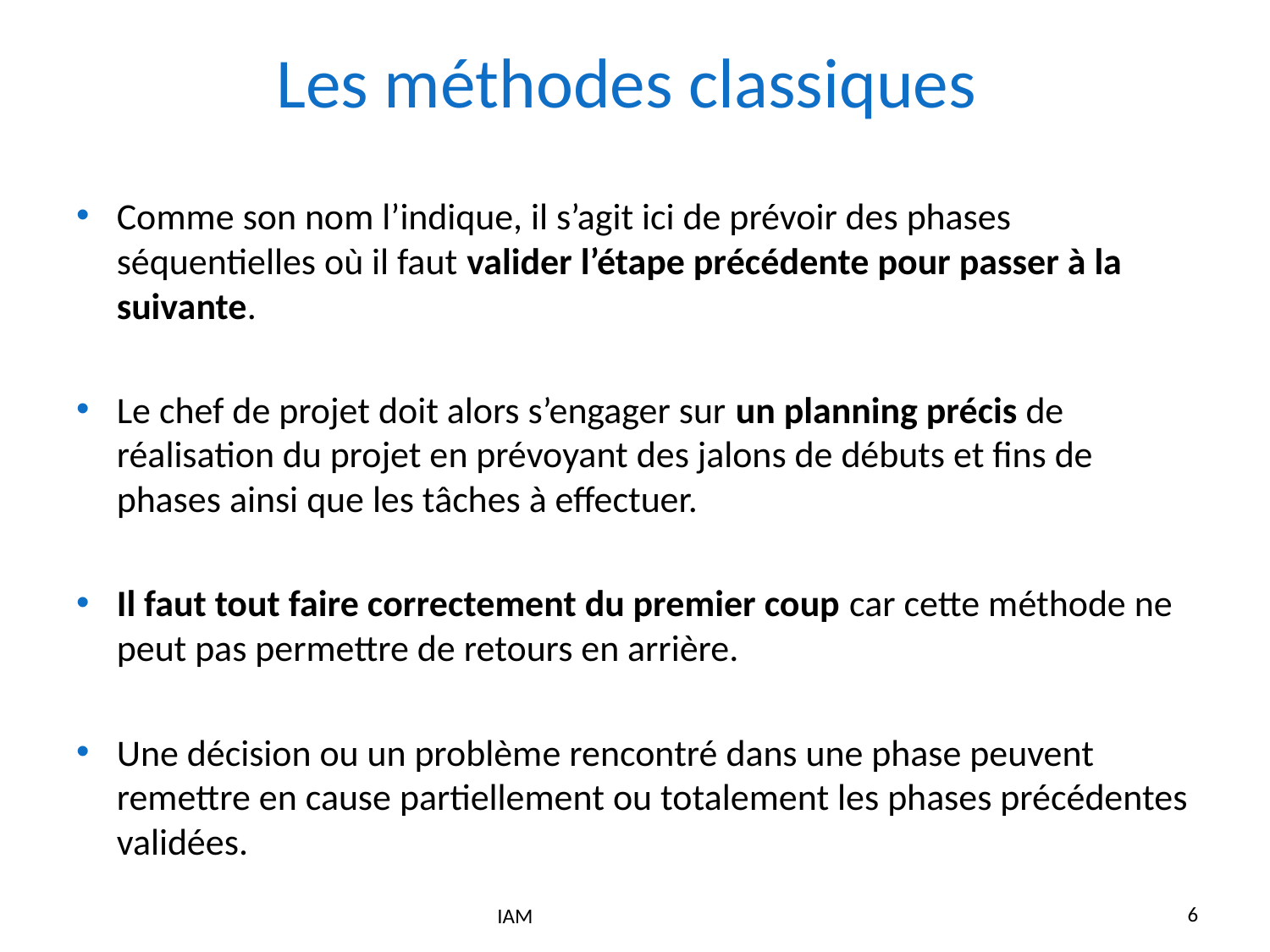

# Les méthodes classiques
Comme son nom l’indique, il s’agit ici de prévoir des phases séquentielles où il faut valider l’étape précédente pour passer à la suivante.

Le chef de projet doit alors s’engager sur un planning précis de réalisation du projet en prévoyant des jalons de débuts et fins de phases ainsi que les tâches à effectuer.

Il faut tout faire correctement du premier coup car cette méthode ne peut pas permettre de retours en arrière.

Une décision ou un problème rencontré dans une phase peuvent remettre en cause partiellement ou totalement les phases précédentes validées.